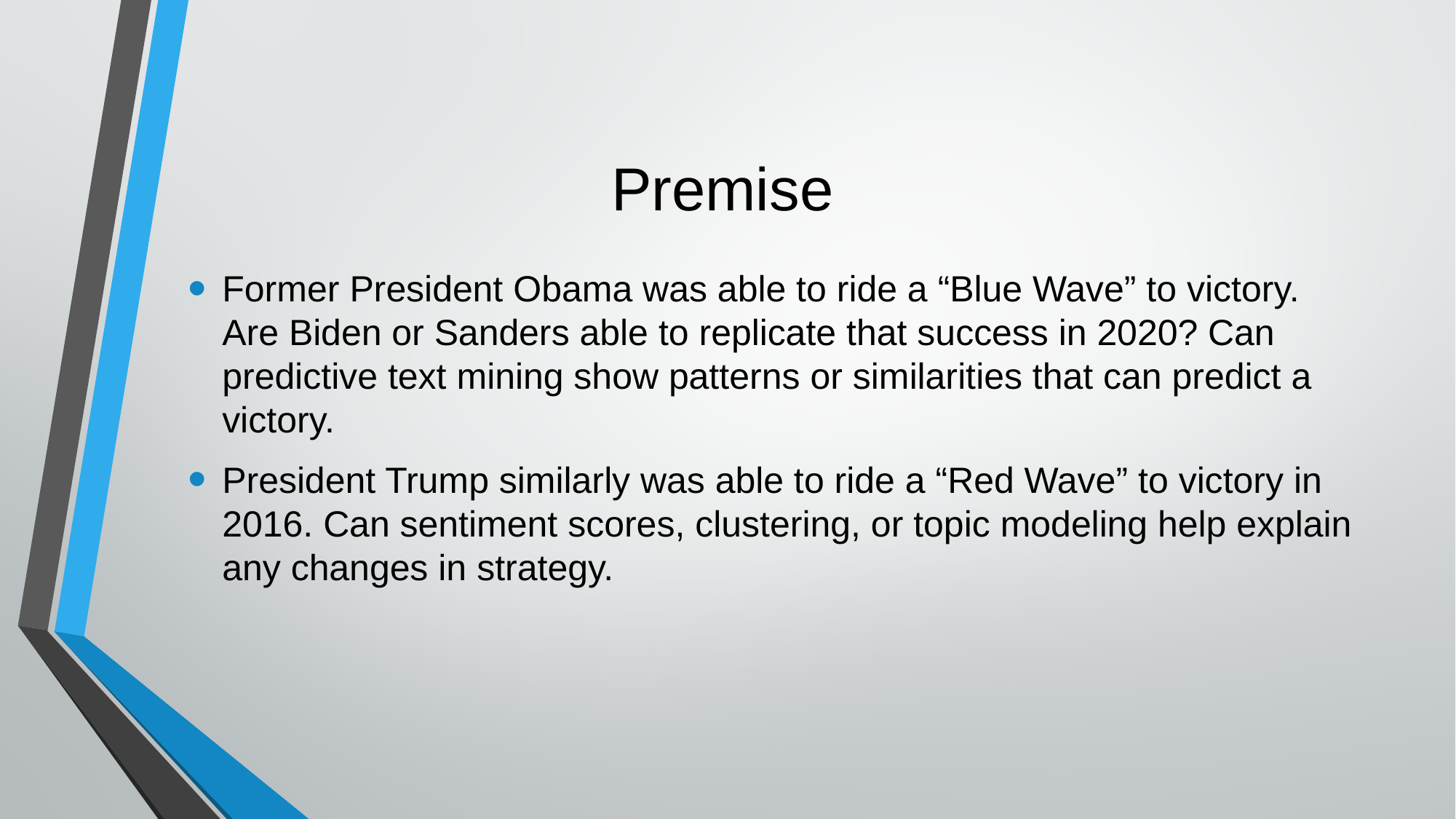

# Premise
Former President Obama was able to ride a “Blue Wave” to victory. Are Biden or Sanders able to replicate that success in 2020? Can predictive text mining show patterns or similarities that can predict a victory.
President Trump similarly was able to ride a “Red Wave” to victory in 2016. Can sentiment scores, clustering, or topic modeling help explain any changes in strategy.